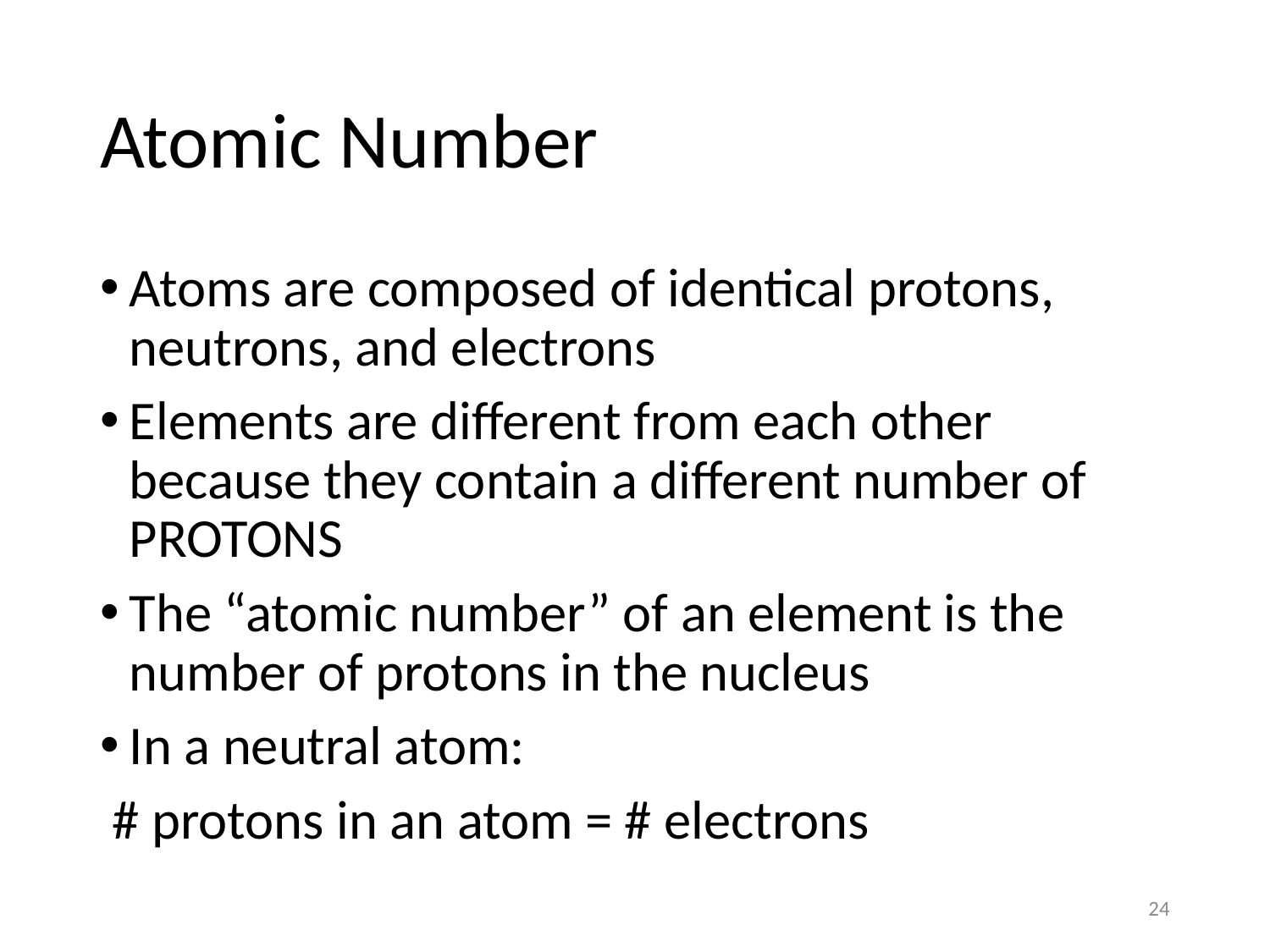

# Atomic Number
Atoms are composed of identical protons, neutrons, and electrons
Elements are different from each other because they contain a different number of PROTONS
The “atomic number” of an element is the number of protons in the nucleus
In a neutral atom:
 # protons in an atom = # electrons
24